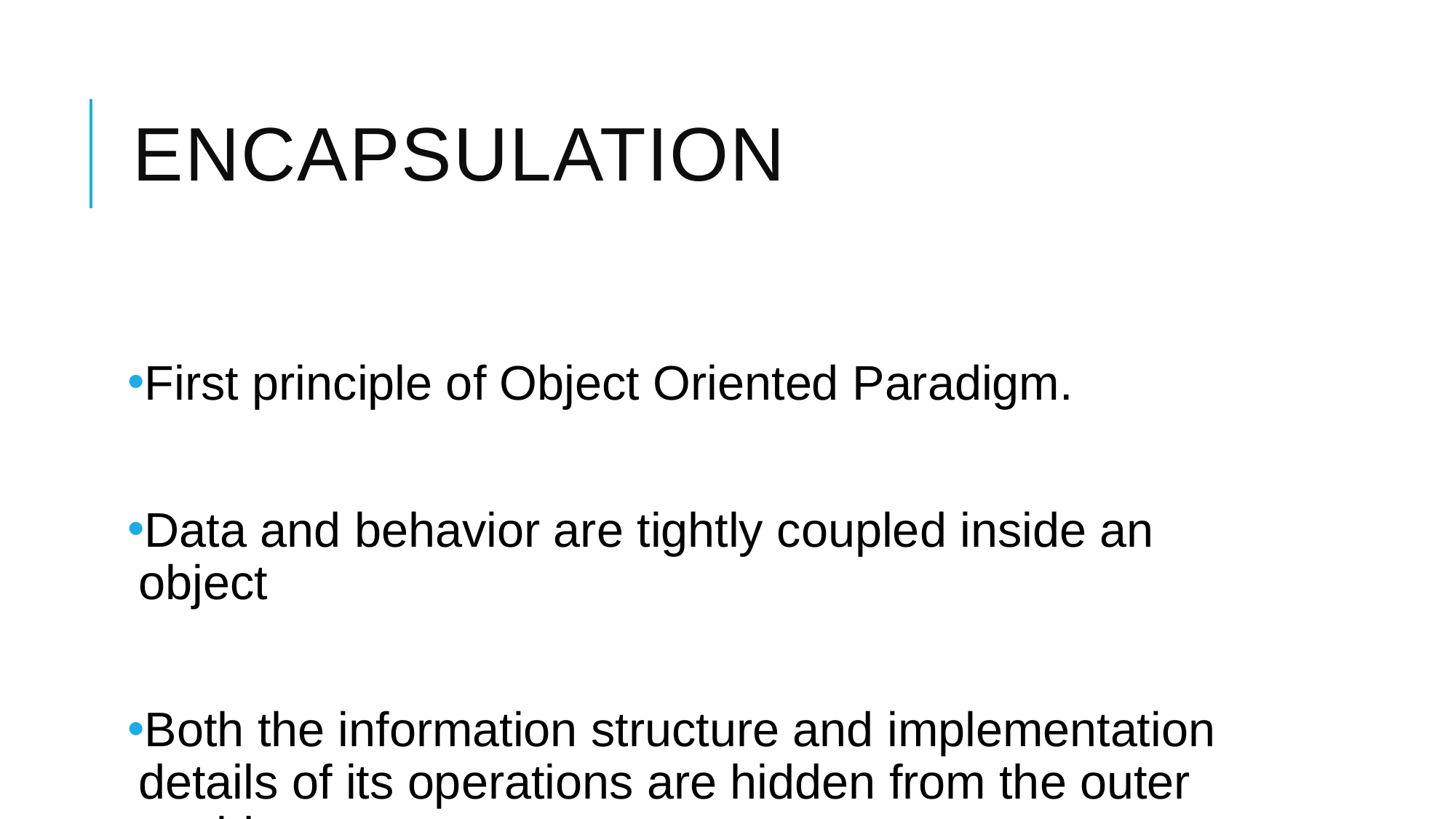

# Encapsulation

First principle of Object Oriented Paradigm.

Data and behavior are tightly coupled inside an object

Both the information structure and implementation details of its operations are hidden from the outer world